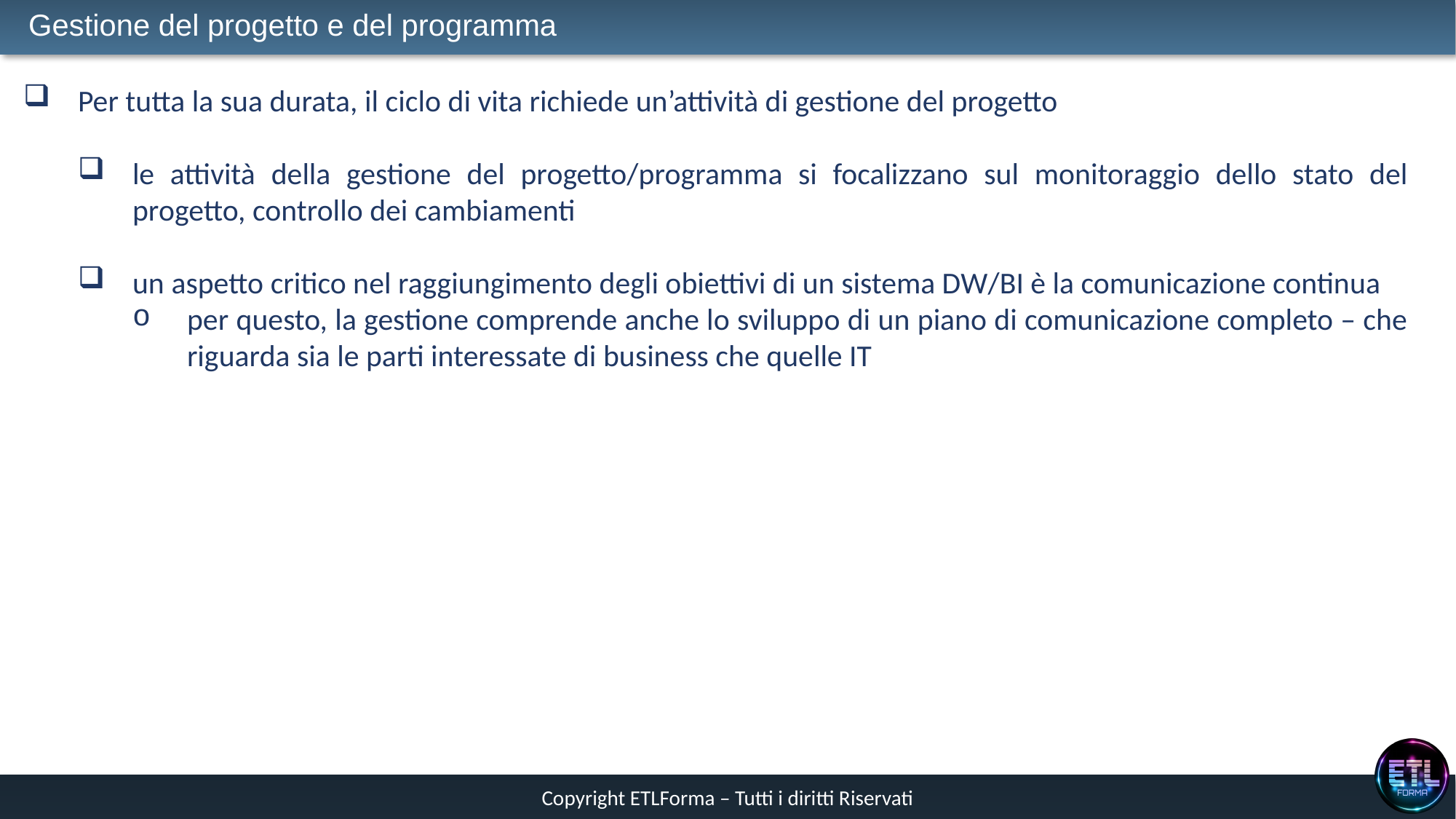

# Gestione del progetto e del programma
Per tutta la sua durata, il ciclo di vita richiede un’attività di gestione del progetto

le attività della gestione del progetto/programma si focalizzano sul monitoraggio dello stato del progetto, controllo dei cambiamenti

un aspetto critico nel raggiungimento degli obiettivi di un sistema DW/BI è la comunicazione continua
per questo, la gestione comprende anche lo sviluppo di un piano di comunicazione completo – che riguarda sia le parti interessate di business che quelle IT